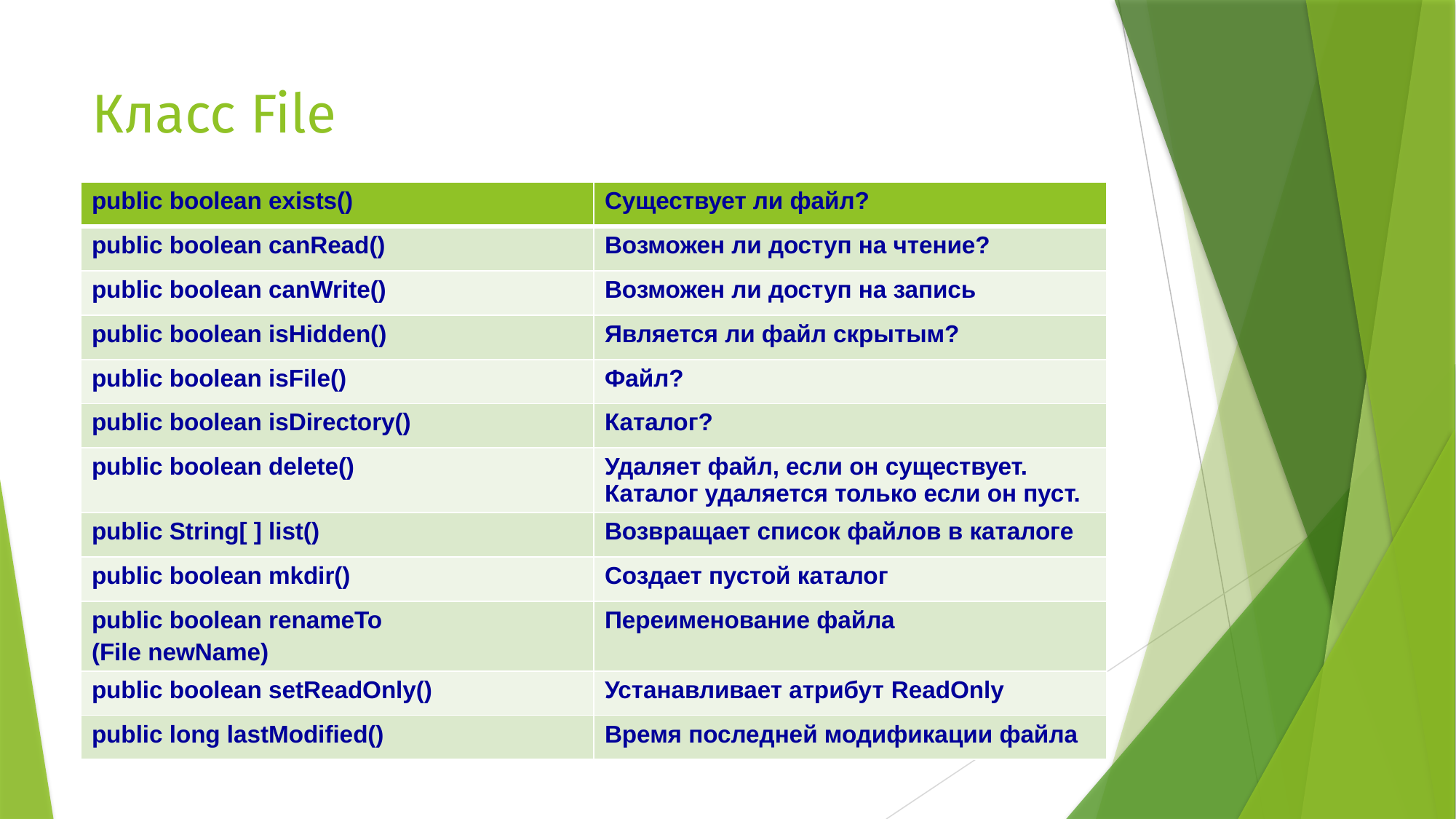

# Класс File
| public boolean exists() | Существует ли файл? |
| --- | --- |
| public boolean canRead() | Возможен ли доступ на чтение? |
| public boolean canWrite() | Возможен ли доступ на запись |
| public boolean isHidden() | Является ли файл скрытым? |
| public boolean isFile() | Файл? |
| public boolean isDirectory() | Каталог? |
| public boolean delete() | Удаляет файл, если он существует. Каталог удаляется только если он пуст. |
| public String[ ] list() | Возвращает список файлов в каталоге |
| public boolean mkdir() | Создает пустой каталог |
| public boolean renameTo (File newName) | Переименование файла |
| public boolean setReadOnly() | Устанавливает атрибут ReadOnly |
| public long lastModified() | Время последней модификации файла |